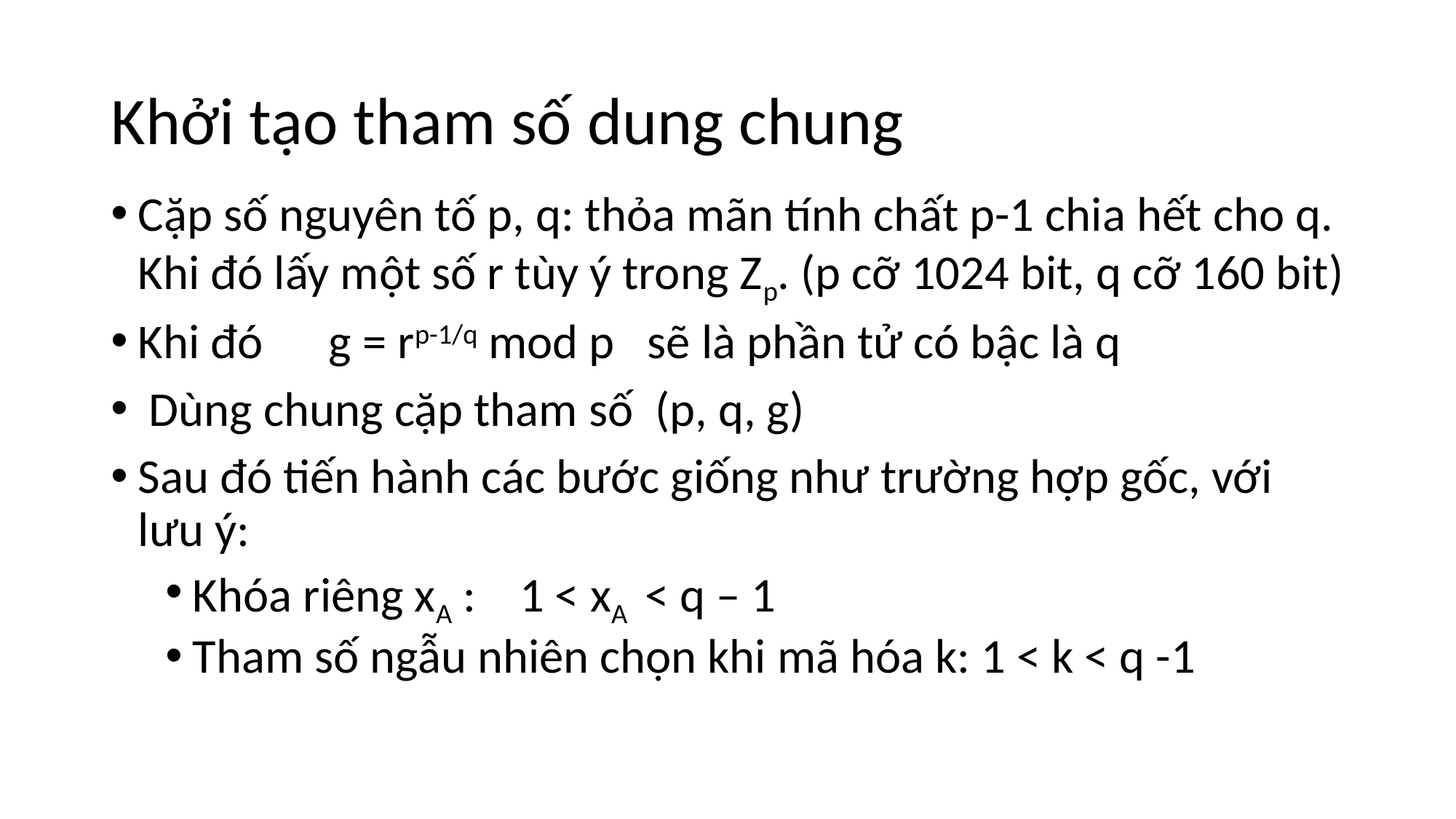

# Khởi tạo tham số dung chung
Cặp số nguyên tố p, q: thỏa mãn tính chất p-1 chia hết cho q. Khi đó lấy một số r tùy ý trong Zp. (p cỡ 1024 bit, q cỡ 160 bit)
Khi đó      g = rp-1/q mod p   sẽ là phần tử có bậc là q
 Dùng chung cặp tham số  (p, q, g)
Sau đó tiến hành các bước giống như trường hợp gốc, với lưu ý:
Khóa riêng xA :    1 < xA  < q – 1
Tham số ngẫu nhiên chọn khi mã hóa k: 1 < k < q -1